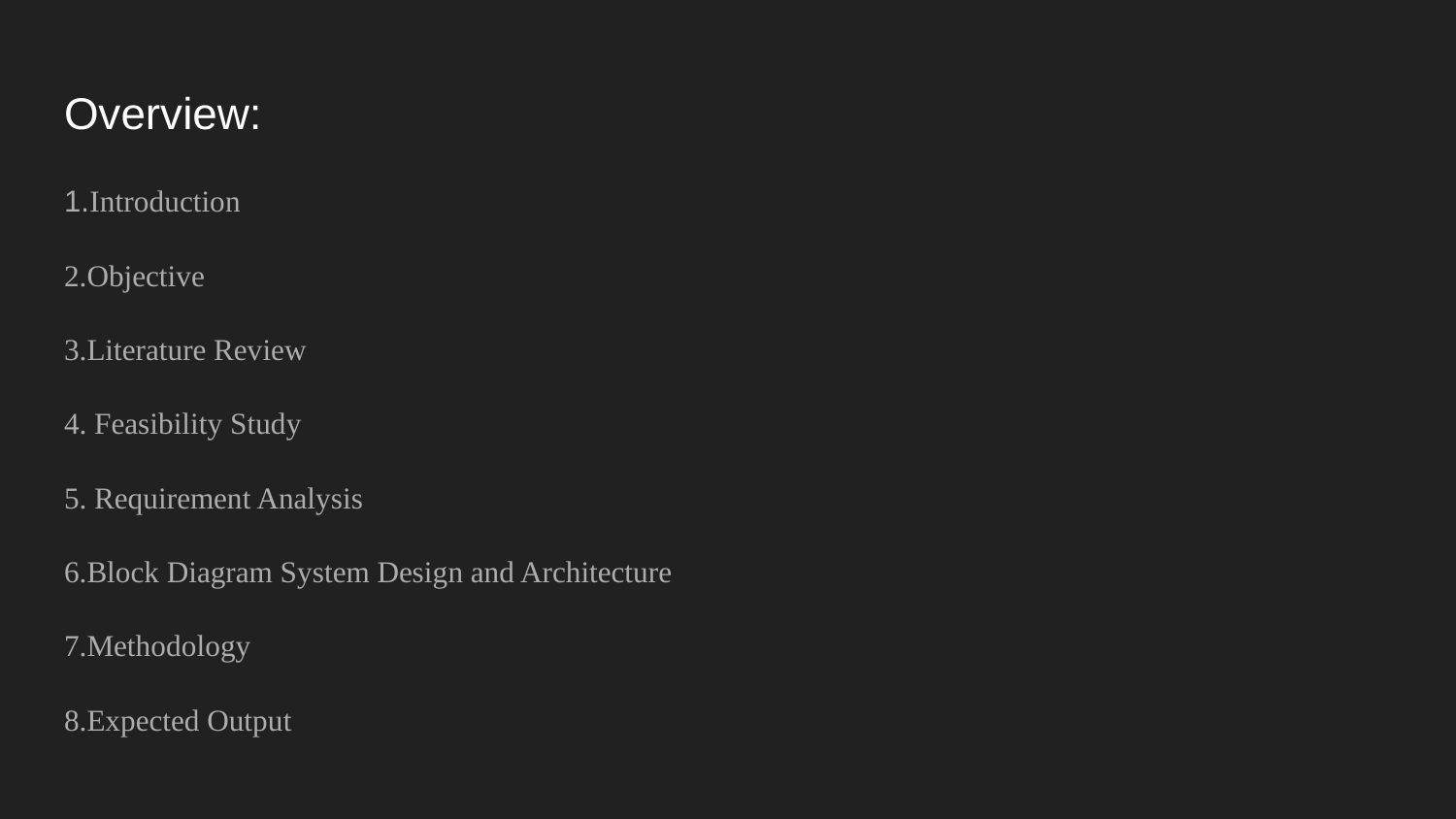

# Overview:
1.Introduction
2.Objective
3.Literature Review
4. Feasibility Study
5. Requirement Analysis
6.Block Diagram System Design and Architecture
7.Methodology
8.Expected Output